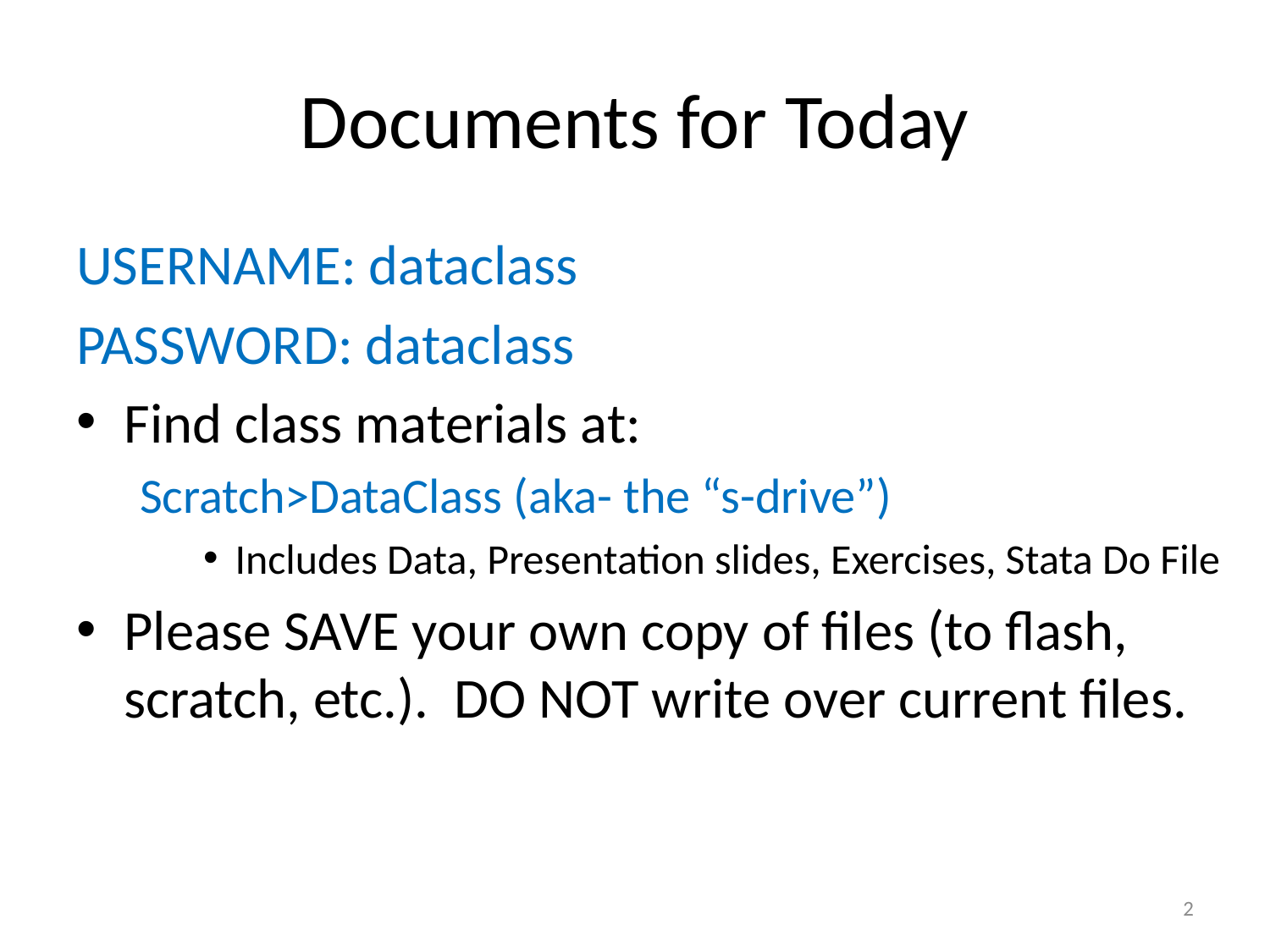

# Documents for Today
USERNAME: dataclass
PASSWORD: dataclass
Find class materials at:
Scratch>DataClass (aka- the “s-drive”)
Includes Data, Presentation slides, Exercises, Stata Do File
Please SAVE your own copy of files (to flash, scratch, etc.).  DO NOT write over current files.

2